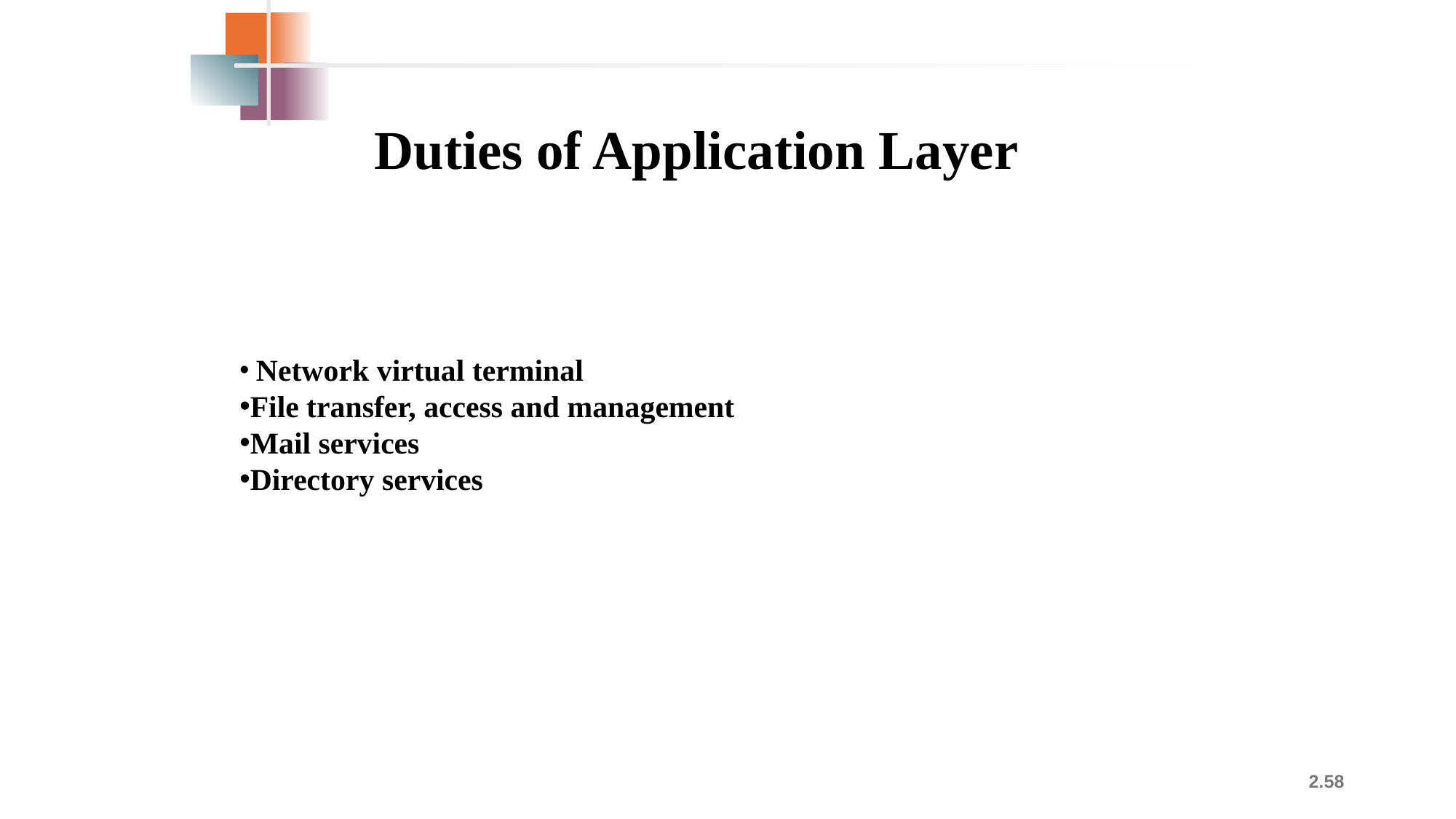

Duties of Application Layer
 Network virtual terminal
File transfer, access and management
Mail services
Directory services

2.58